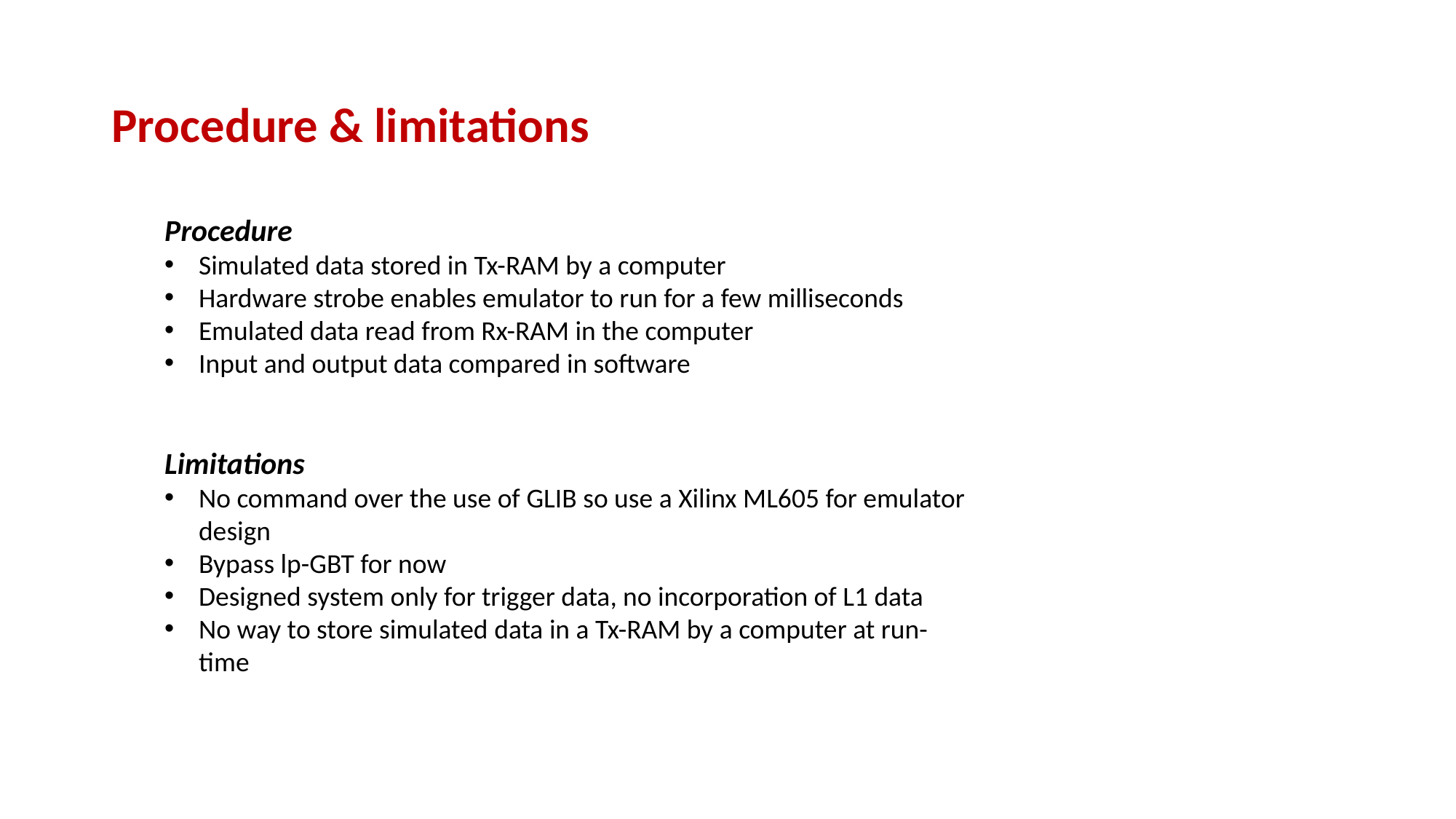

Procedure & limitations
Procedure
Simulated data stored in Tx-RAM by a computer
Hardware strobe enables emulator to run for a few milliseconds
Emulated data read from Rx-RAM in the computer
Input and output data compared in software

Limitations
No command over the use of GLIB so use a Xilinx ML605 for emulator design
Bypass lp-GBT for now
Designed system only for trigger data, no incorporation of L1 data
No way to store simulated data in a Tx-RAM by a computer at run-time